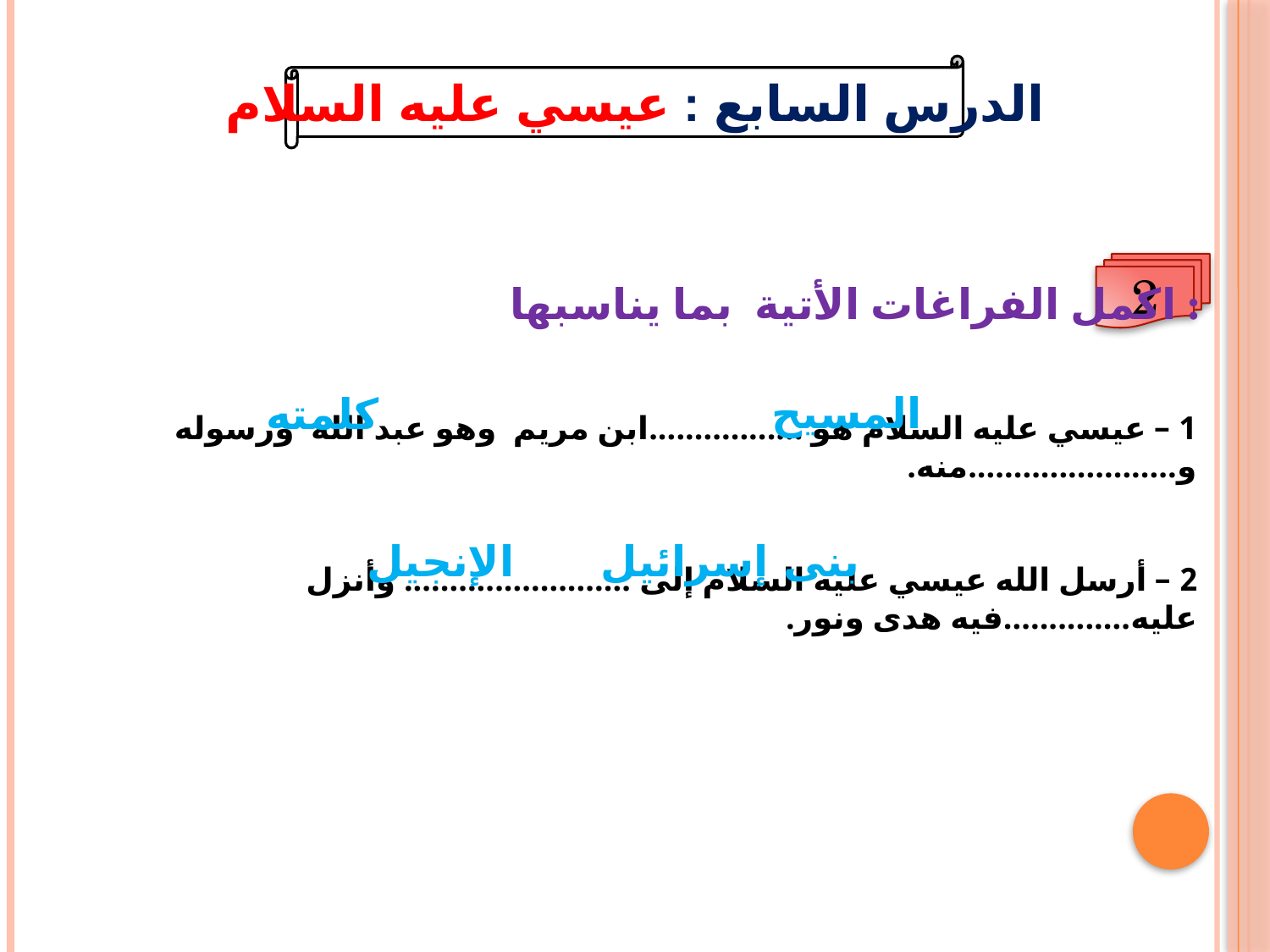

الدرس السابع : عيسي عليه السلام
2
اكمل الفراغات الأتية  بما يناسبها :
المسيح
كلمته
1 – عيسي عليه السلام هو .................ابن مريم  وهو عبد الله  ورسوله  و.......................منه.
الإنجيل
بنى إسرائيل
2 – أرسل الله عيسي عليه السلام إلى ......................... وأنزل عليه..............فيه هدى ونور.